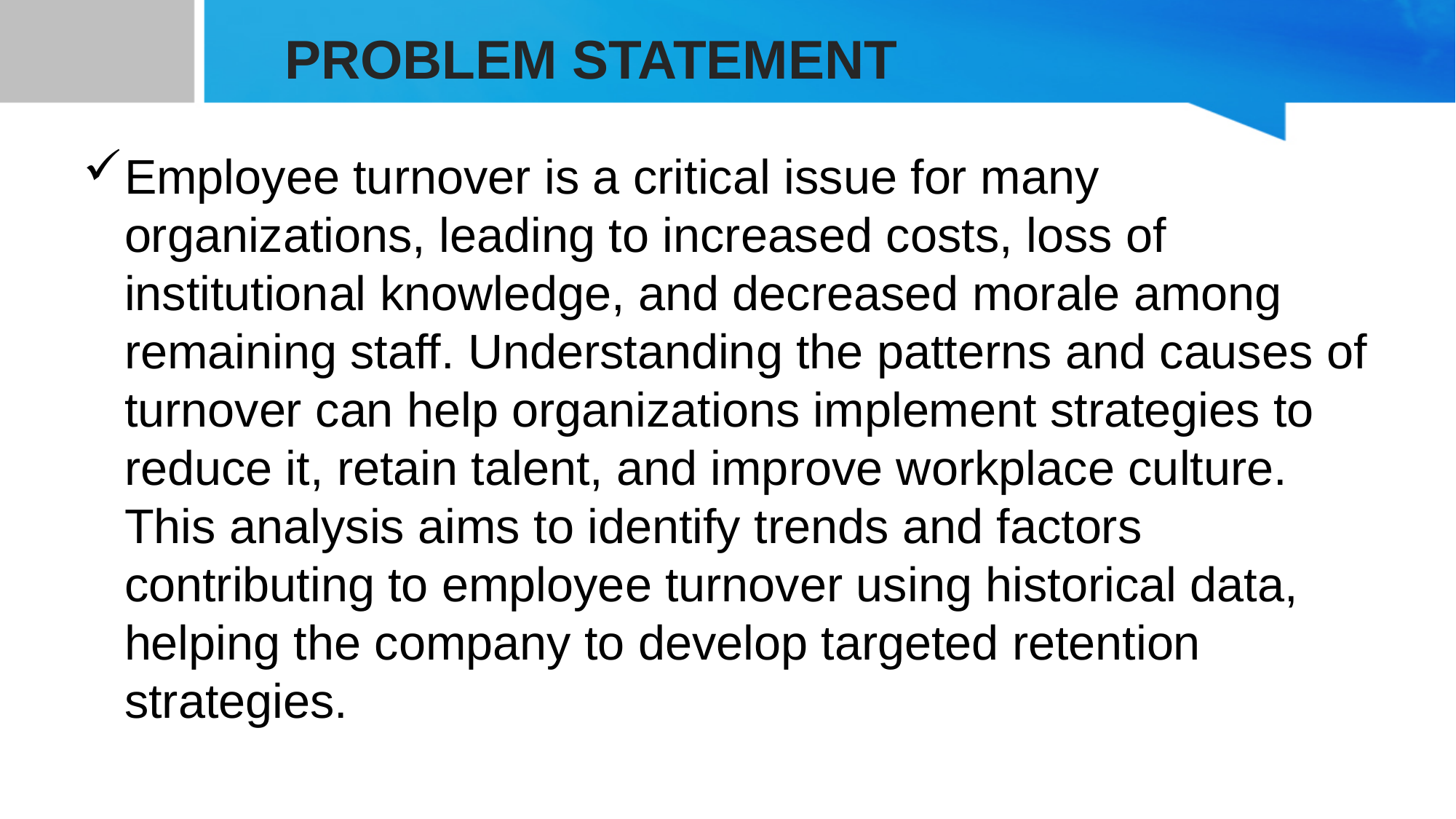

# PROBLEM STATEMENT
Employee turnover is a critical issue for many organizations, leading to increased costs, loss of institutional knowledge, and decreased morale among remaining staff. Understanding the patterns and causes of turnover can help organizations implement strategies to reduce it, retain talent, and improve workplace culture. This analysis aims to identify trends and factors contributing to employee turnover using historical data, helping the company to develop targeted retention strategies.